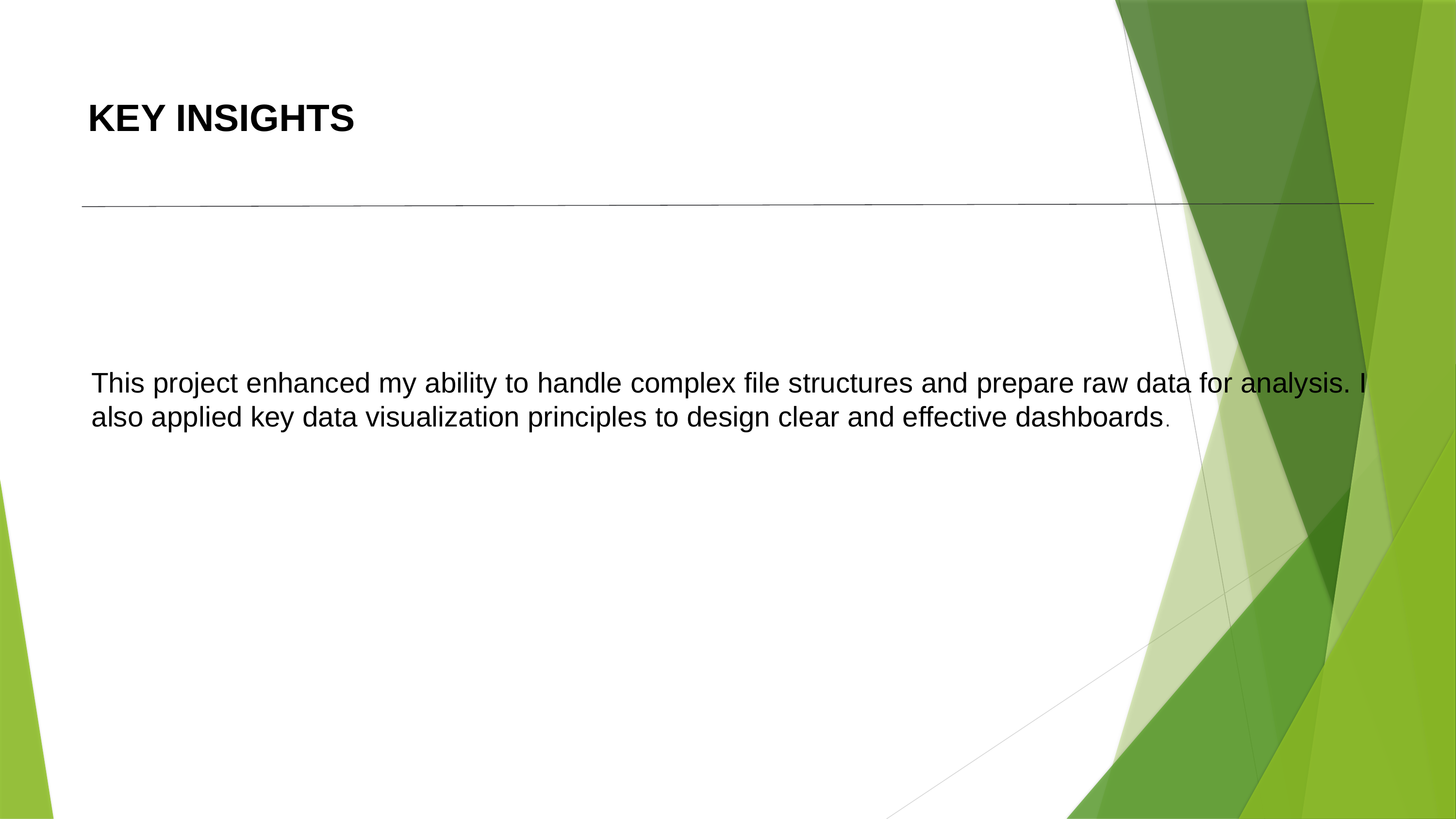

KEY INSIGHTS

This project enhanced my ability to handle complex file structures and prepare raw data for analysis. I also applied key data visualization principles to design clear and effective dashboards.